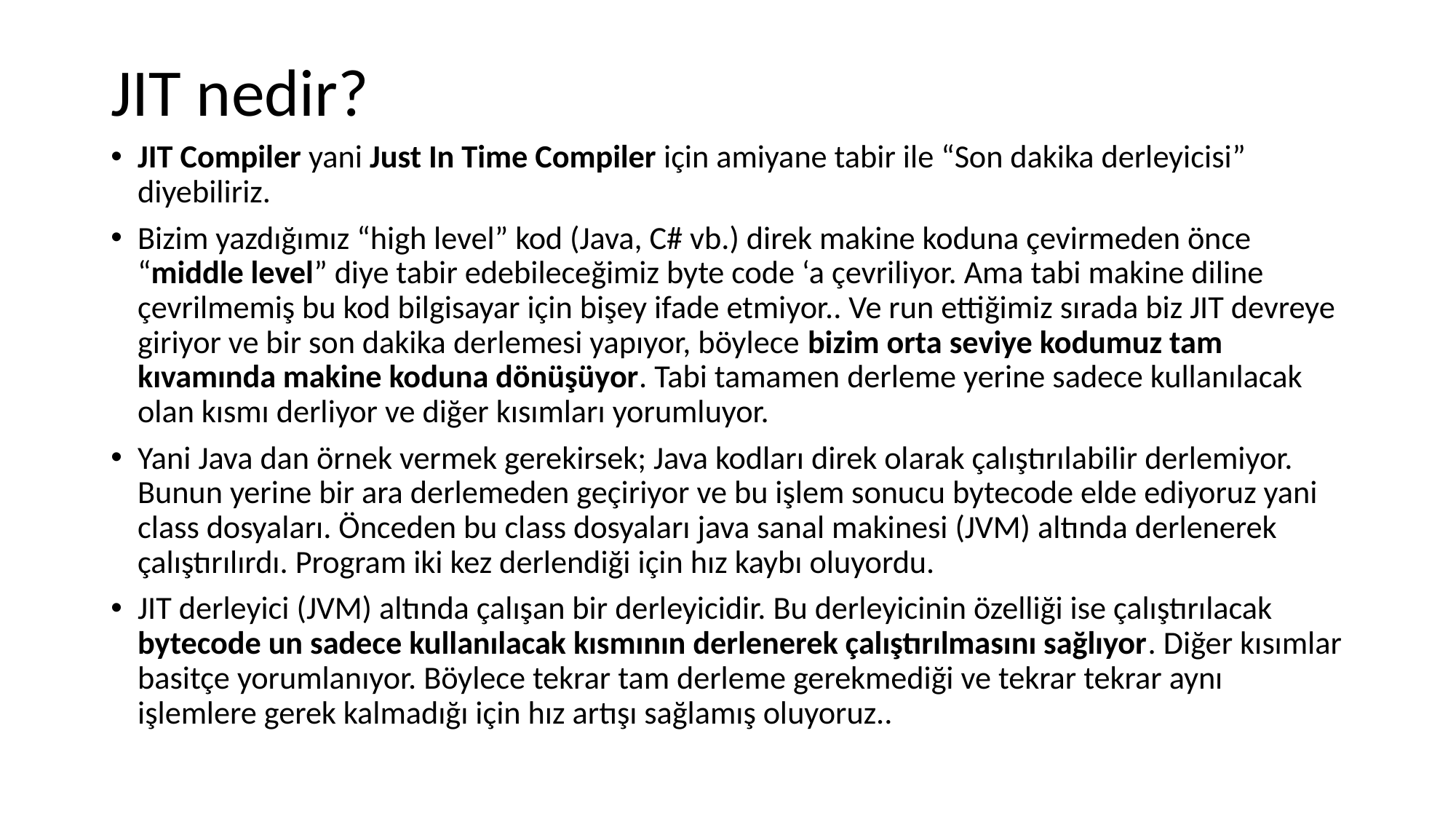

# JIT nedir?
JIT Compiler yani Just In Time Compiler için amiyane tabir ile “Son dakika derleyicisi” diyebiliriz.
Bizim yazdığımız “high level” kod (Java, C# vb.) direk makine koduna çevirmeden önce “middle level” diye tabir edebileceğimiz byte code ‘a çevriliyor. Ama tabi makine diline çevrilmemiş bu kod bilgisayar için bişey ifade etmiyor.. Ve run ettiğimiz sırada biz JIT devreye giriyor ve bir son dakika derlemesi yapıyor, böylece bizim orta seviye kodumuz tam kıvamında makine koduna dönüşüyor. Tabi tamamen derleme yerine sadece kullanılacak olan kısmı derliyor ve diğer kısımları yorumluyor.
Yani Java dan örnek vermek gerekirsek; Java kodları direk olarak çalıştırılabilir derlemiyor. Bunun yerine bir ara derlemeden geçiriyor ve bu işlem sonucu bytecode elde ediyoruz yani class dosyaları. Önceden bu class dosyaları java sanal makinesi (JVM) altında derlenerek çalıştırılırdı. Program iki kez derlendiği için hız kaybı oluyordu.
JIT derleyici (JVM) altında çalışan bir derleyicidir. Bu derleyicinin özelliği ise çalıştırılacak bytecode un sadece kullanılacak kısmının derlenerek çalıştırılmasını sağlıyor. Diğer kısımlar basitçe yorumlanıyor. Böylece tekrar tam derleme gerekmediği ve tekrar tekrar aynı işlemlere gerek kalmadığı için hız artışı sağlamış oluyoruz..